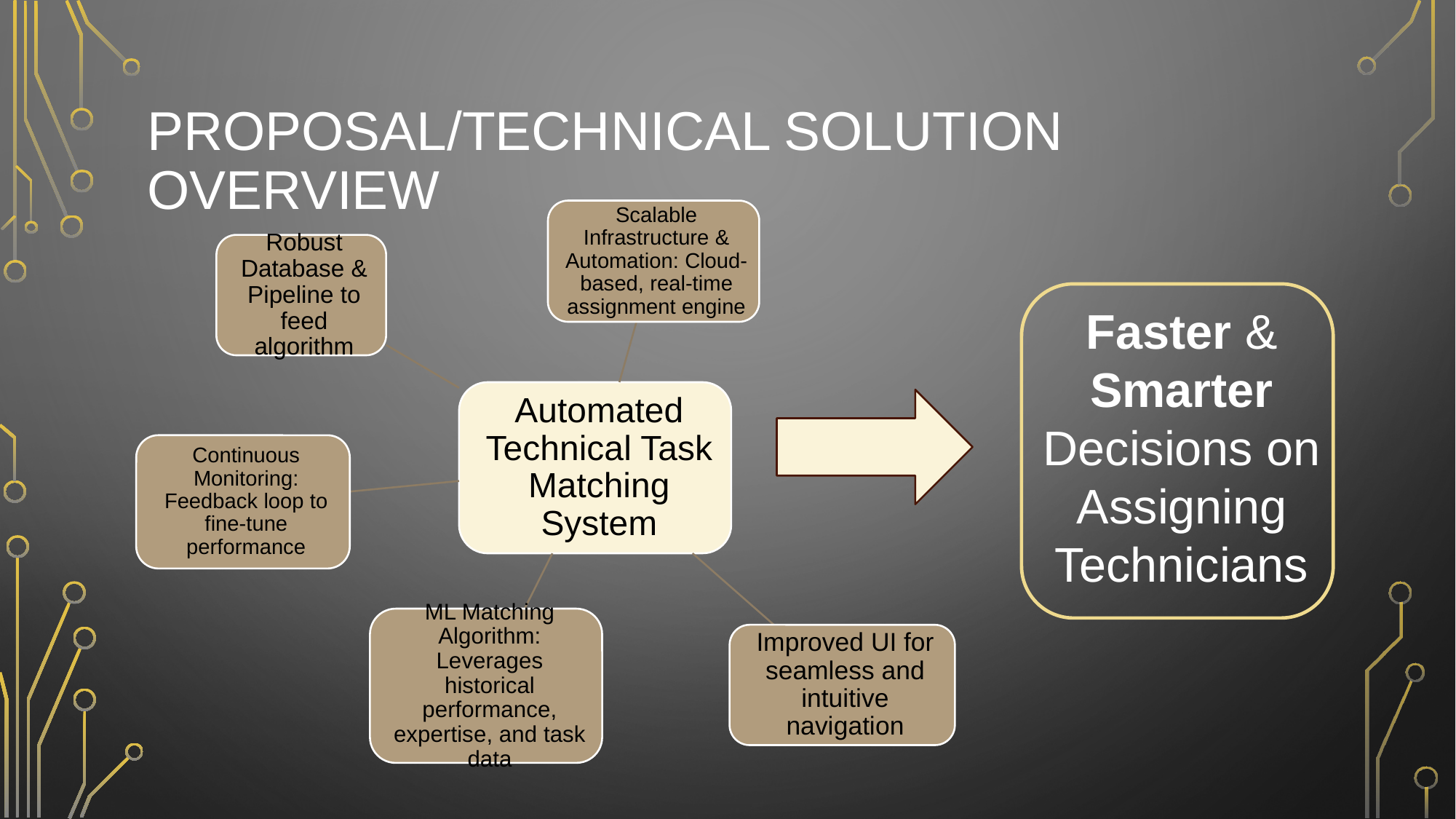

# Proposal/Technical Solution Overview
Automated Technical Task Matching System
Scalable Infrastructure & Automation: Cloud-based, real-time assignment engine
Improved UI for seamless and intuitive navigation
ML Matching Algorithm: Leverages historical performance, expertise, and task data
Continuous Monitoring: Feedback loop to fine-tune performance
Robust Database & Pipeline to feed algorithm

Faster & Smarter Decisions on Assigning Technicians